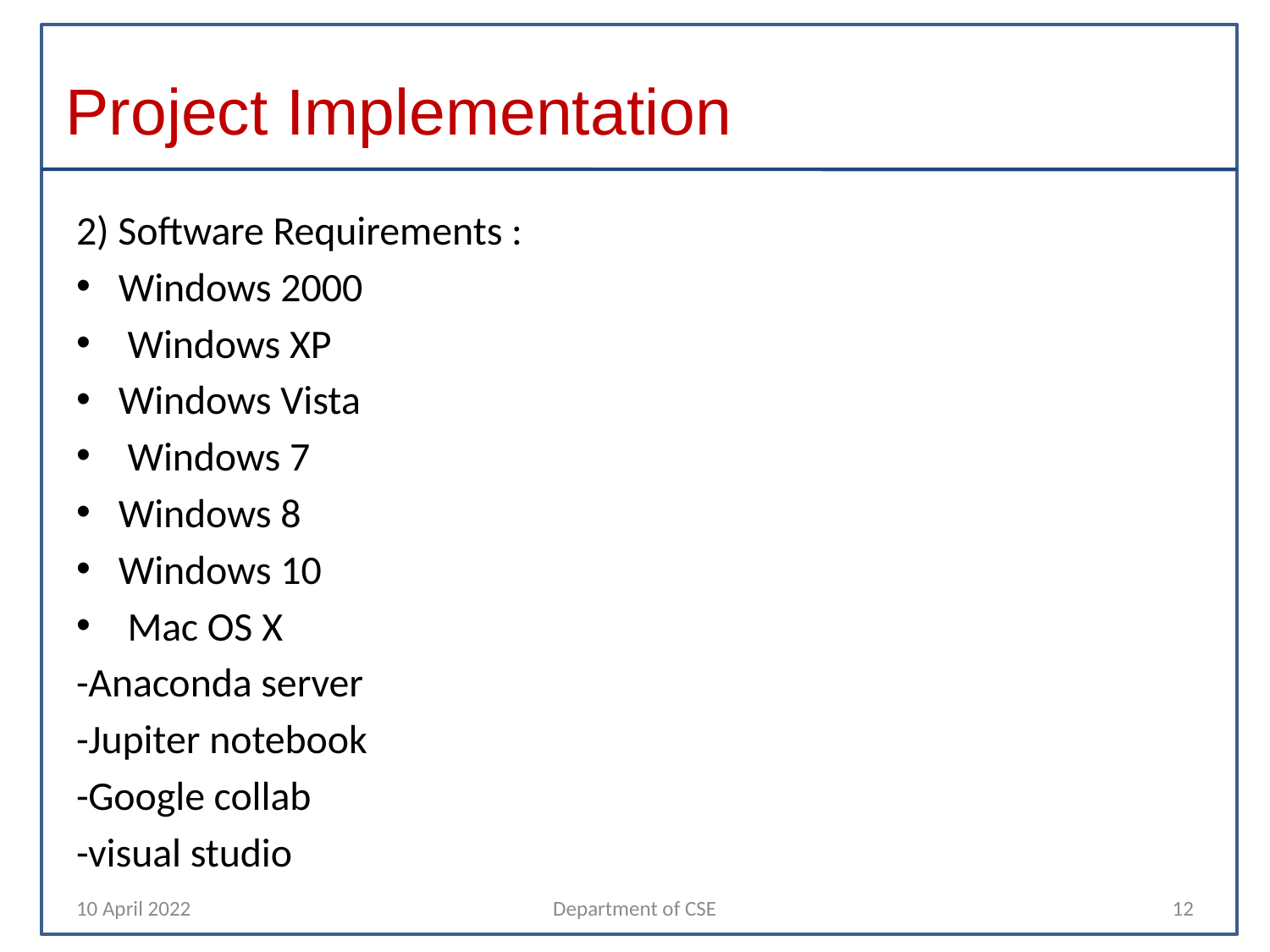

# Project Implementation
2) Software Requirements :
Windows 2000
 Windows XP
Windows Vista
 Windows 7
Windows 8
Windows 10
 Mac OS X
-Anaconda server
-Jupiter notebook
-Google collab
-visual studio

10 April 2022
Department of CSE
12